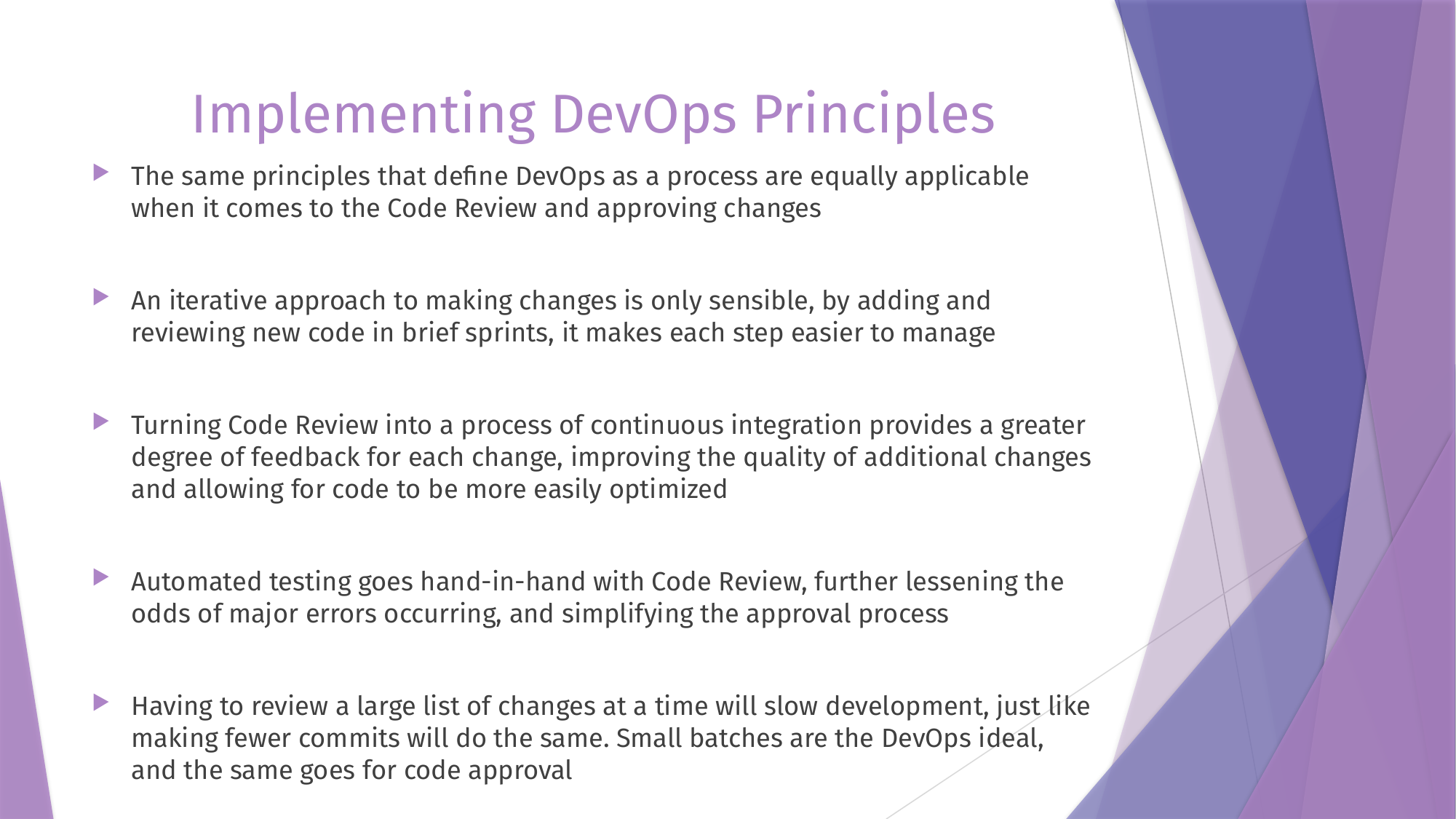

# Implementing DevOps Principles
The same principles that define DevOps as a process are equally applicable when it comes to the Code Review and approving changes

An iterative approach to making changes is only sensible, by adding and reviewing new code in brief sprints, it makes each step easier to manage

Turning Code Review into a process of continuous integration provides a greater degree of feedback for each change, improving the quality of additional changes and allowing for code to be more easily optimized

Automated testing goes hand-in-hand with Code Review, further lessening the odds of major errors occurring, and simplifying the approval process

Having to review a large list of changes at a time will slow development, just like making fewer commits will do the same. Small batches are the DevOps ideal, and the same goes for code approval